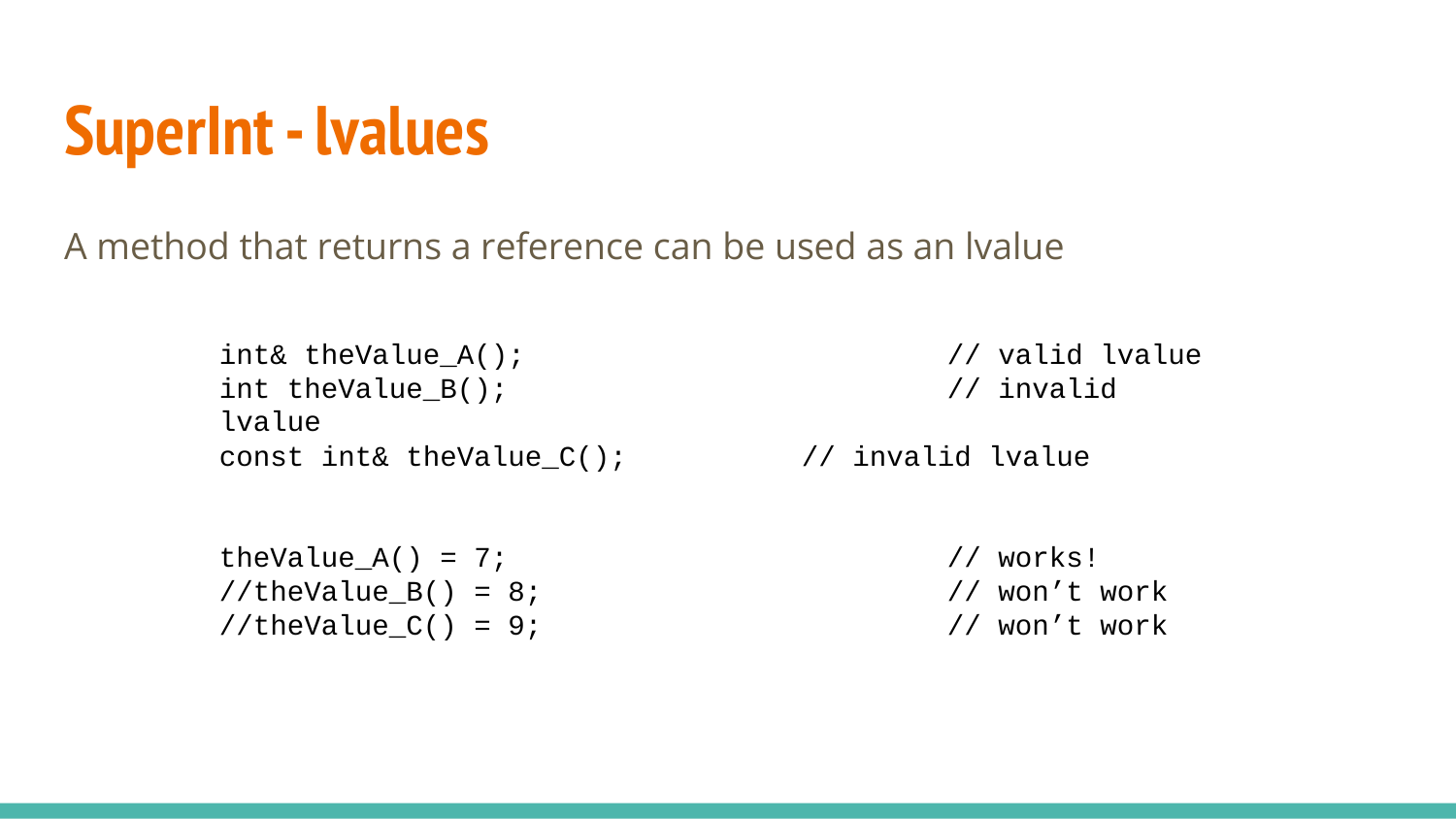

# SuperInt - lvalues
A method that returns a reference can be used as an lvalue
int& theValue_A();			// valid lvalue
int theValue_B();				// invalid lvalue
const int& theValue_C();		// invalid lvalue

theValue_A() = 7;				// works!
//theValue_B() = 8;			// won’t work
//theValue_C() = 9;			// won’t work